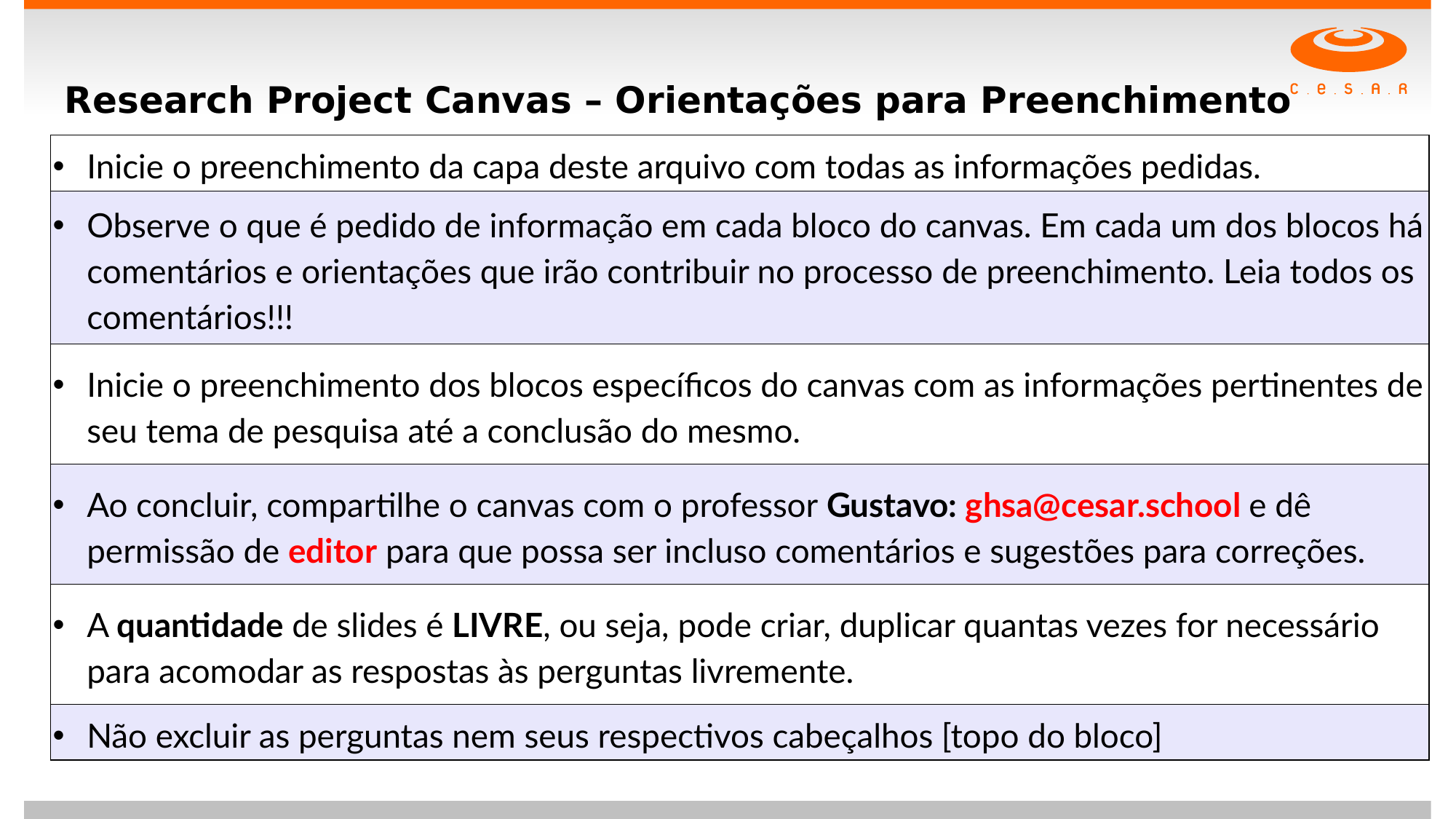

Research Project Canvas – Orientações para Preenchimento
| Inicie o preenchimento da capa deste arquivo com todas as informações pedidas. |
| --- |
| Observe o que é pedido de informação em cada bloco do canvas. Em cada um dos blocos há comentários e orientações que irão contribuir no processo de preenchimento. Leia todos os comentários!!! |
| Inicie o preenchimento dos blocos específicos do canvas com as informações pertinentes de seu tema de pesquisa até a conclusão do mesmo. |
| Ao concluir, compartilhe o canvas com o professor Gustavo: ghsa@cesar.school e dê permissão de editor para que possa ser incluso comentários e sugestões para correções. |
| A quantidade de slides é LIVRE, ou seja, pode criar, duplicar quantas vezes for necessário para acomodar as respostas às perguntas livremente. |
| Não excluir as perguntas nem seus respectivos cabeçalhos [topo do bloco] |